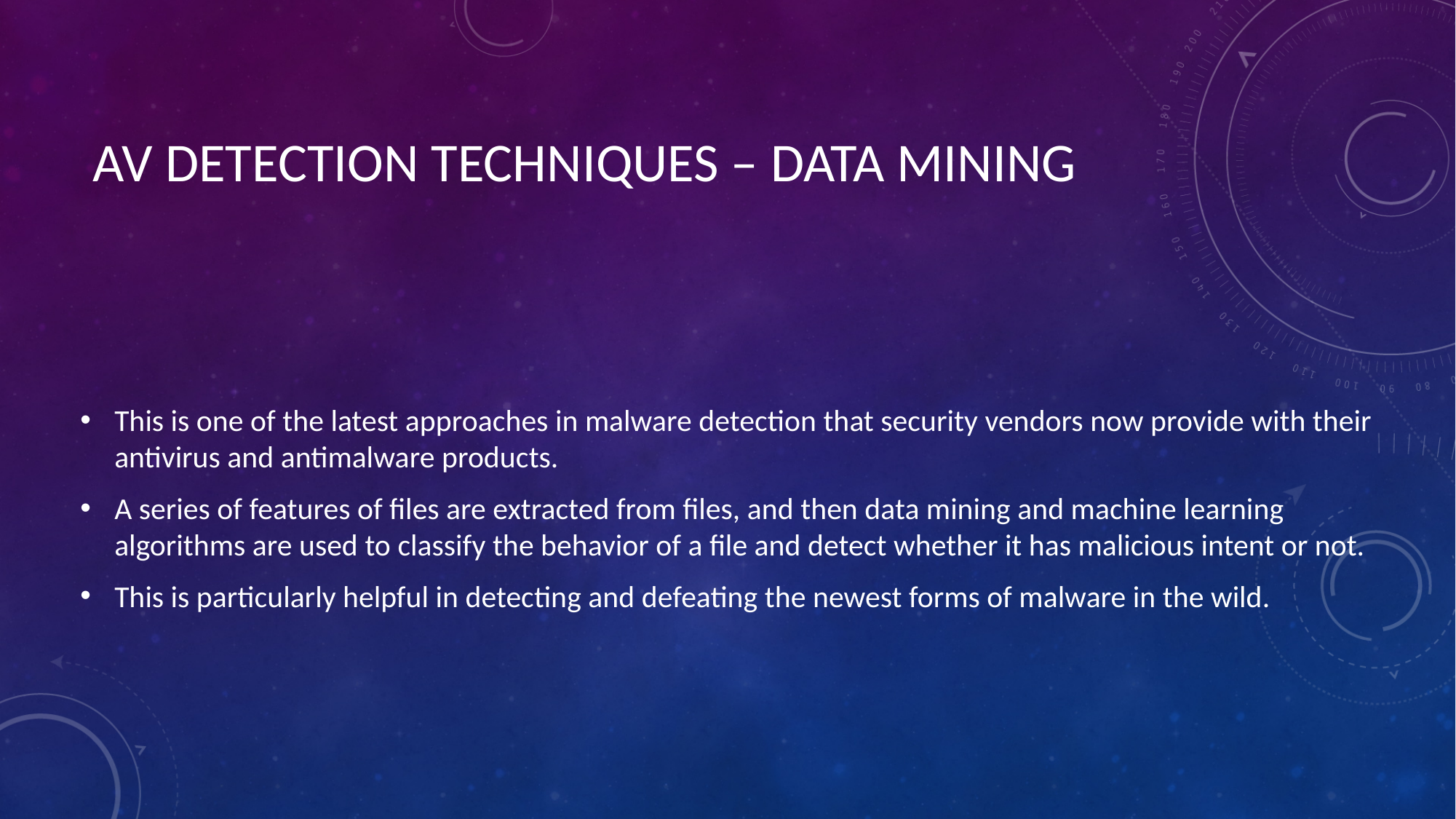

# AV detection Techniques – Data Mining
This is one of the latest approaches in malware detection that security vendors now provide with their antivirus and antimalware products.
A series of features of files are extracted from files, and then data mining and machine learning algorithms are used to classify the behavior of a file and detect whether it has malicious intent or not.
This is particularly helpful in detecting and defeating the newest forms of malware in the wild.